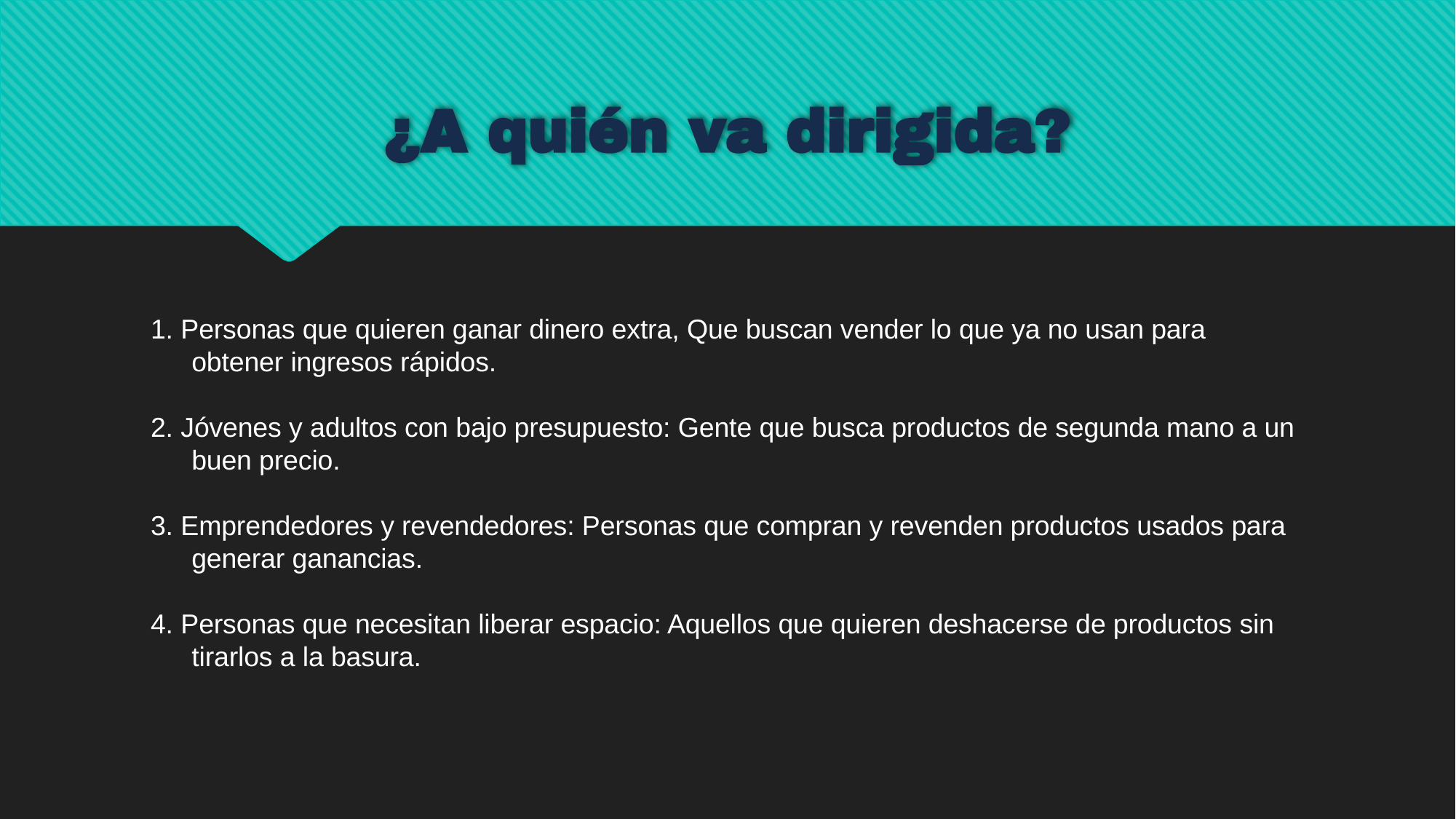

# ¿A quién va dirigida?
1. Personas que quieren ganar dinero extra, Que buscan vender lo que ya no usan para obtener ingresos rápidos.

2. Jóvenes y adultos con bajo presupuesto: Gente que busca productos de segunda mano a un buen precio.

3. Emprendedores y revendedores: Personas que compran y revenden productos usados para generar ganancias.

4. Personas que necesitan liberar espacio: Aquellos que quieren deshacerse de productos sin tirarlos a la basura.